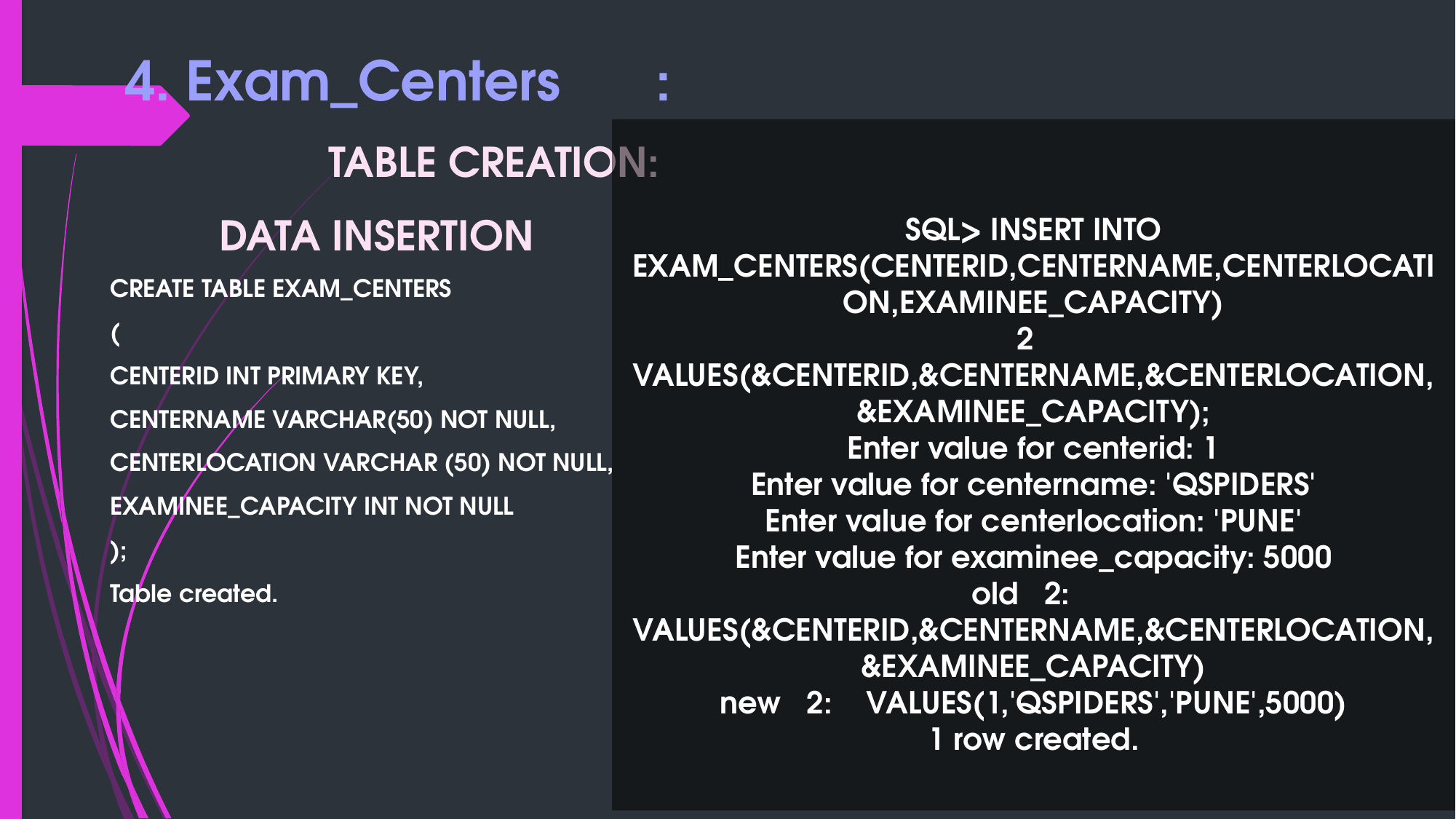

# 4. Exam_Centers	: TABLE CREATION:								DATA INSERTION CREATE TABLE EXAM_CENTERS ( CENTERID INT PRIMARY KEY, CENTERNAME VARCHAR(50) NOT NULL, CENTERLOCATION VARCHAR (50) NOT NULL, EXAMINEE_CAPACITY INT NOT NULL ); Table created.

SQL> INSERT INTO EXAM_CENTERS(CENTERID,CENTERNAME,CENTERLOCATION,EXAMINEE_CAPACITY)
  2     VALUES(&CENTERID,&CENTERNAME,&CENTERLOCATION,&EXAMINEE_CAPACITY);
Enter value for centerid: 1
Enter value for centername: 'QSPIDERS'
Enter value for centerlocation: 'PUNE'
Enter value for examinee_capacity: 5000
old   2:    VALUES(&CENTERID,&CENTERNAME,&CENTERLOCATION,&EXAMINEE_CAPACITY)
new   2:    VALUES(1,'QSPIDERS','PUNE',5000)
1 row created.